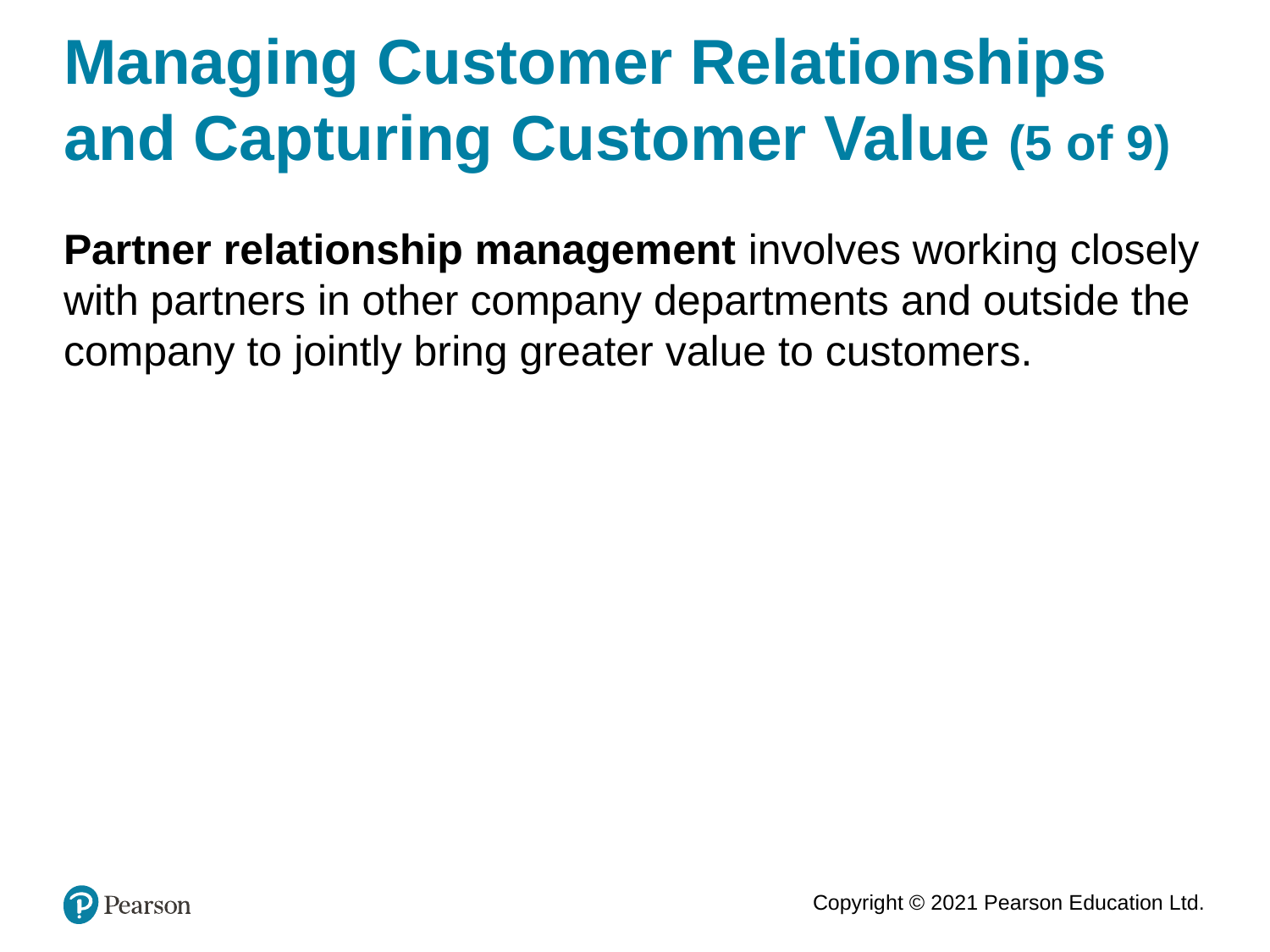

# Managing Customer Relationships and Capturing Customer Value (5 of 9)
Partner relationship management involves working closely with partners in other company departments and outside the company to jointly bring greater value to customers.